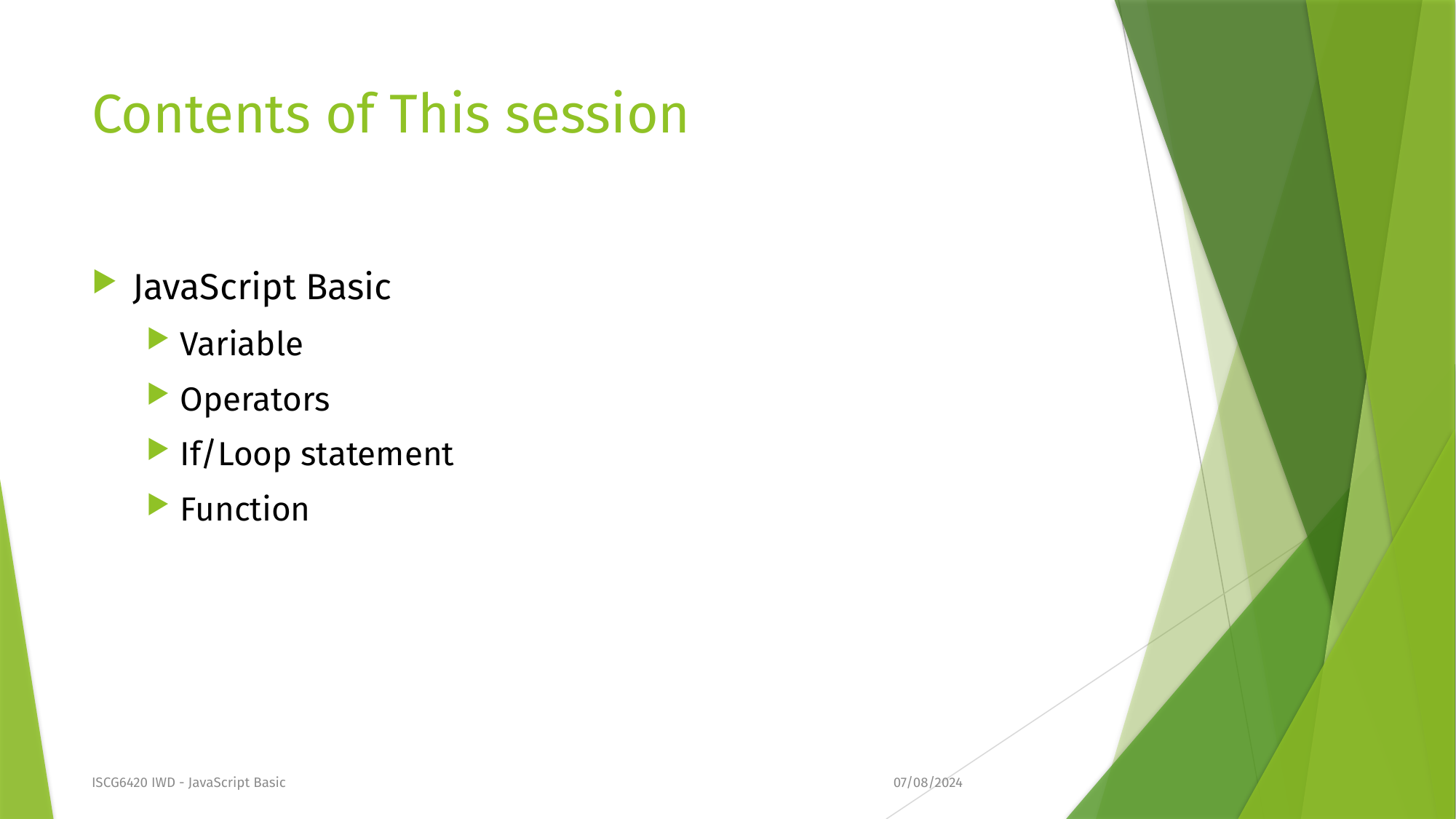

# Contents of This session
JavaScript Basic
Variable
Operators
If/Loop statement
Function

ISCG6420 IWD - JavaScript Basic
07/08/2024